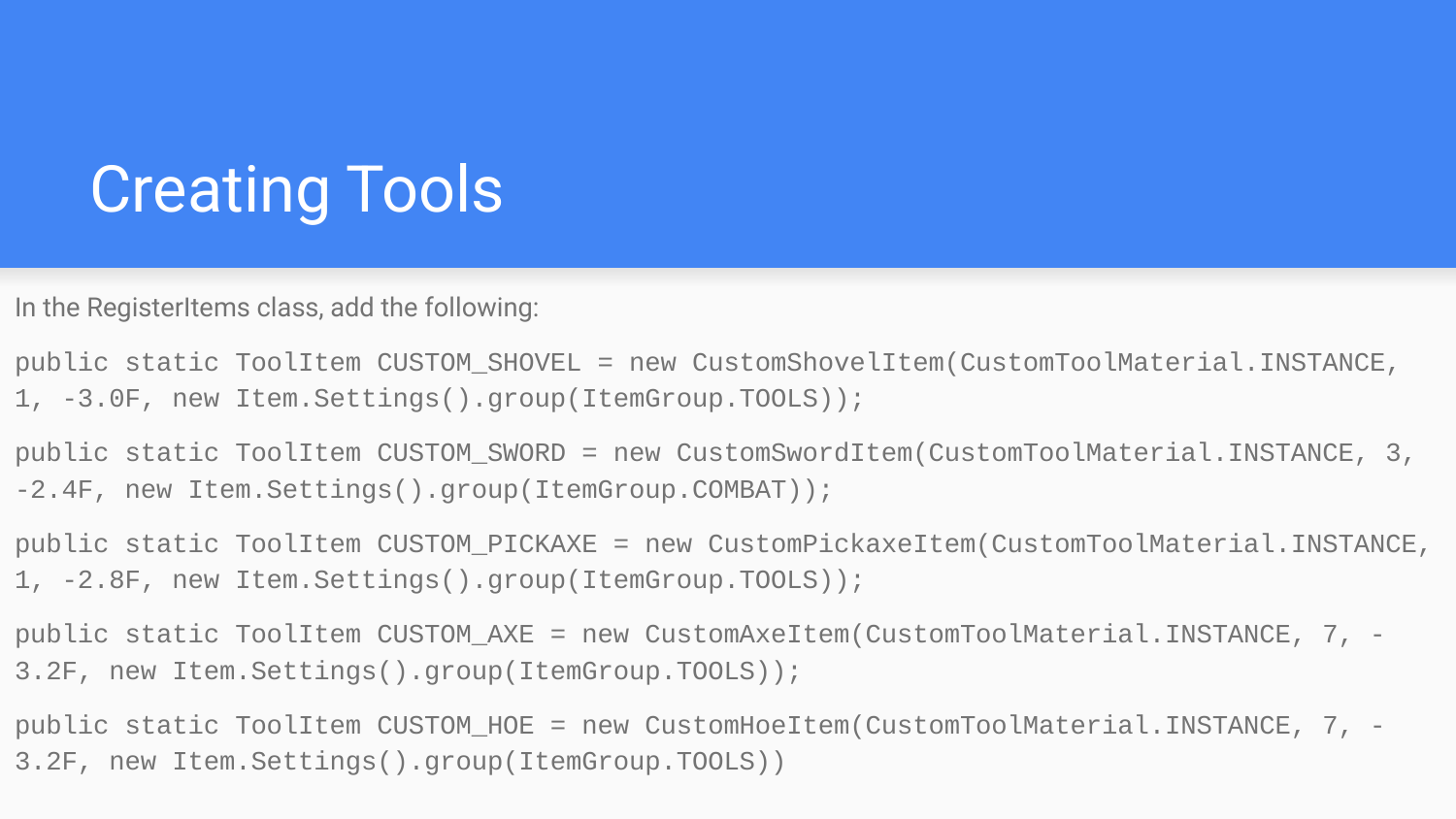

# Creating Tools
In the RegisterItems class, add the following:
public static ToolItem CUSTOM_SHOVEL = new CustomShovelItem(CustomToolMaterial.INSTANCE, 1, -3.0F, new Item.Settings().group(ItemGroup.TOOLS));
public static ToolItem CUSTOM_SWORD = new CustomSwordItem(CustomToolMaterial.INSTANCE, 3, -2.4F, new Item.Settings().group(ItemGroup.COMBAT));
public static ToolItem CUSTOM_PICKAXE = new CustomPickaxeItem(CustomToolMaterial.INSTANCE, 1, -2.8F, new Item.Settings().group(ItemGroup.TOOLS));
public static ToolItem CUSTOM_AXE = new CustomAxeItem(CustomToolMaterial.INSTANCE, 7, -3.2F, new Item.Settings().group(ItemGroup.TOOLS));
public static ToolItem CUSTOM_HOE = new CustomHoeItem(CustomToolMaterial.INSTANCE, 7, -3.2F, new Item.Settings().group(ItemGroup.TOOLS))